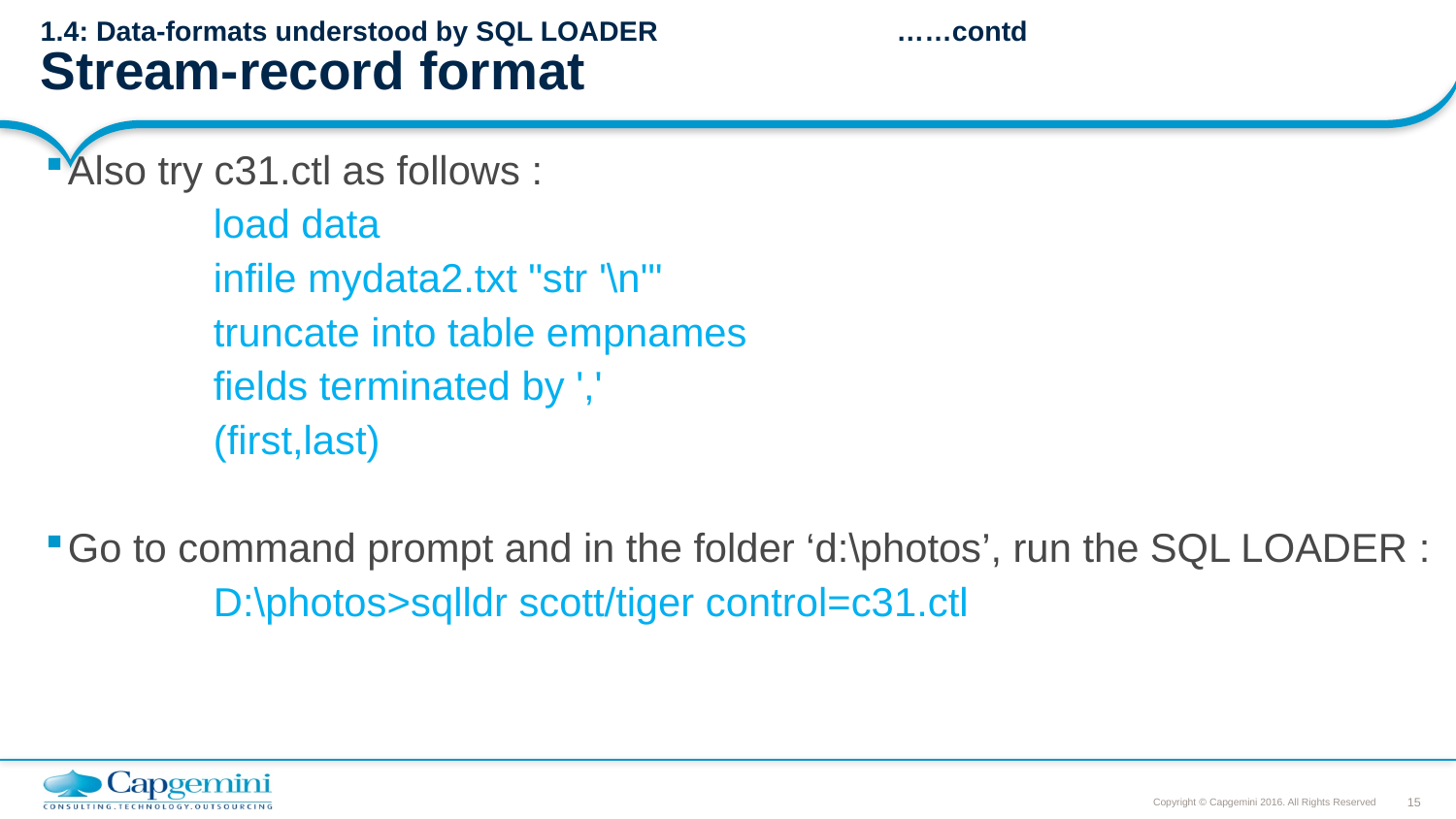

# 1.4: Data-formats understood by SQL LOADER 					……contd Stream-record format
Also try c31.ctl as follows :
		load data
		infile mydata2.txt "str '\n'"
		truncate into table empnames
		fields terminated by ','
		(first,last)

Go to command prompt and in the folder ‘d:\photos’, run the SQL LOADER :
		D:\photos>sqlldr scott/tiger control=c31.ctl